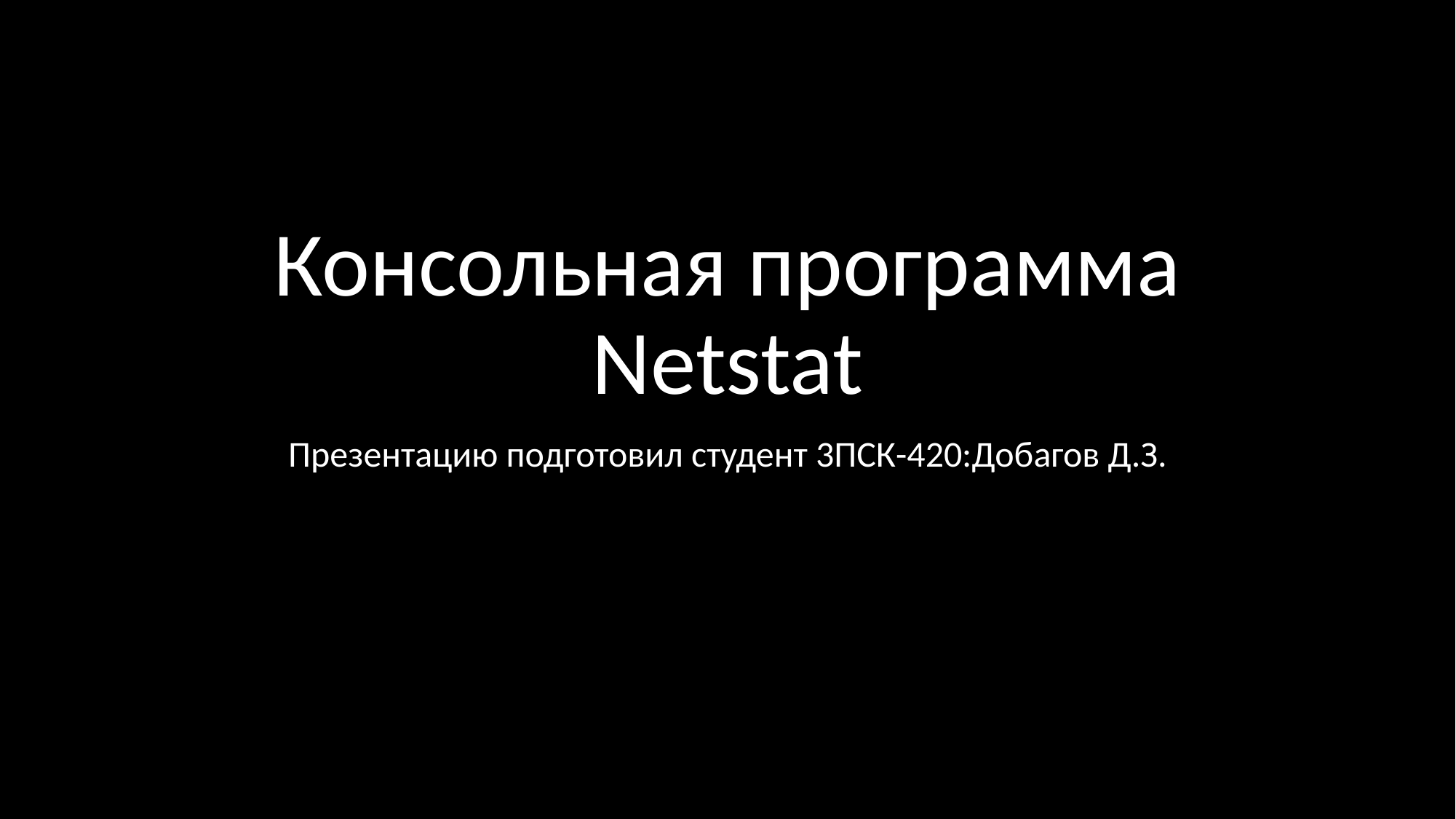

# Консольная программа Netstat
Презентацию подготовил студент 3ПСК-420:Добагов Д.З.